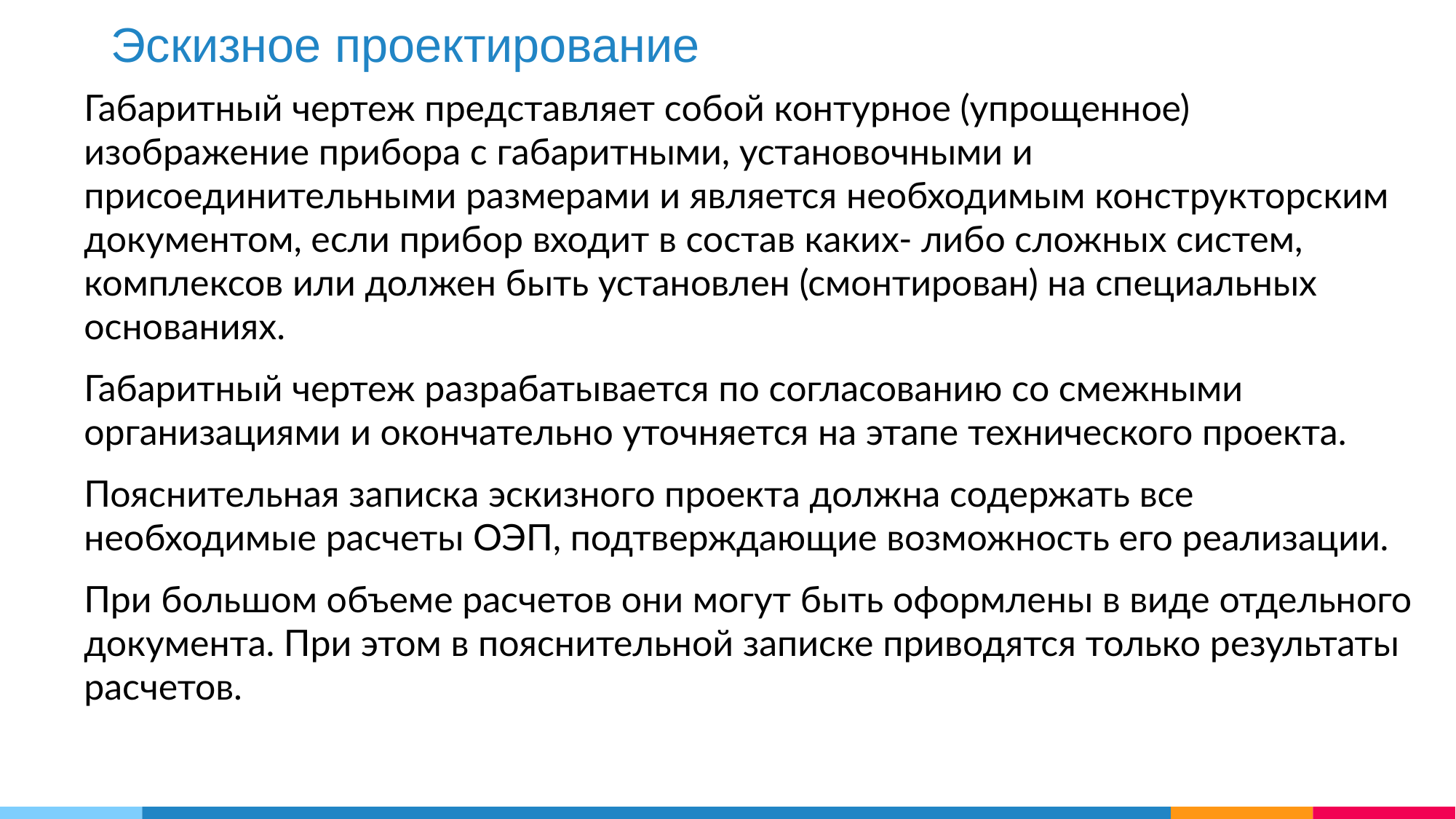

Эскизное проектирование

Габаритный чертеж представляет собой контурное (упрощенное) изображение прибора с габаритными, установочными и присоединительными размерами и является необходимым конструкторским документом, если прибор входит в состав каких- либо сложных систем, комплексов или должен быть установлен (смонтирован) на специальных основаниях.
Габаритный чертеж разрабатывается по согласованию со смежными организациями и окончательно уточняется на этапе технического проекта.
Пояснительная записка эскизного проекта должна содержать все необходимые расчеты ОЭП, подтверждающие возможность его реализации.
При большом объеме расчетов они могут быть оформлены в виде отдельного документа. При этом в пояснительной записке приводятся только результаты расчетов.